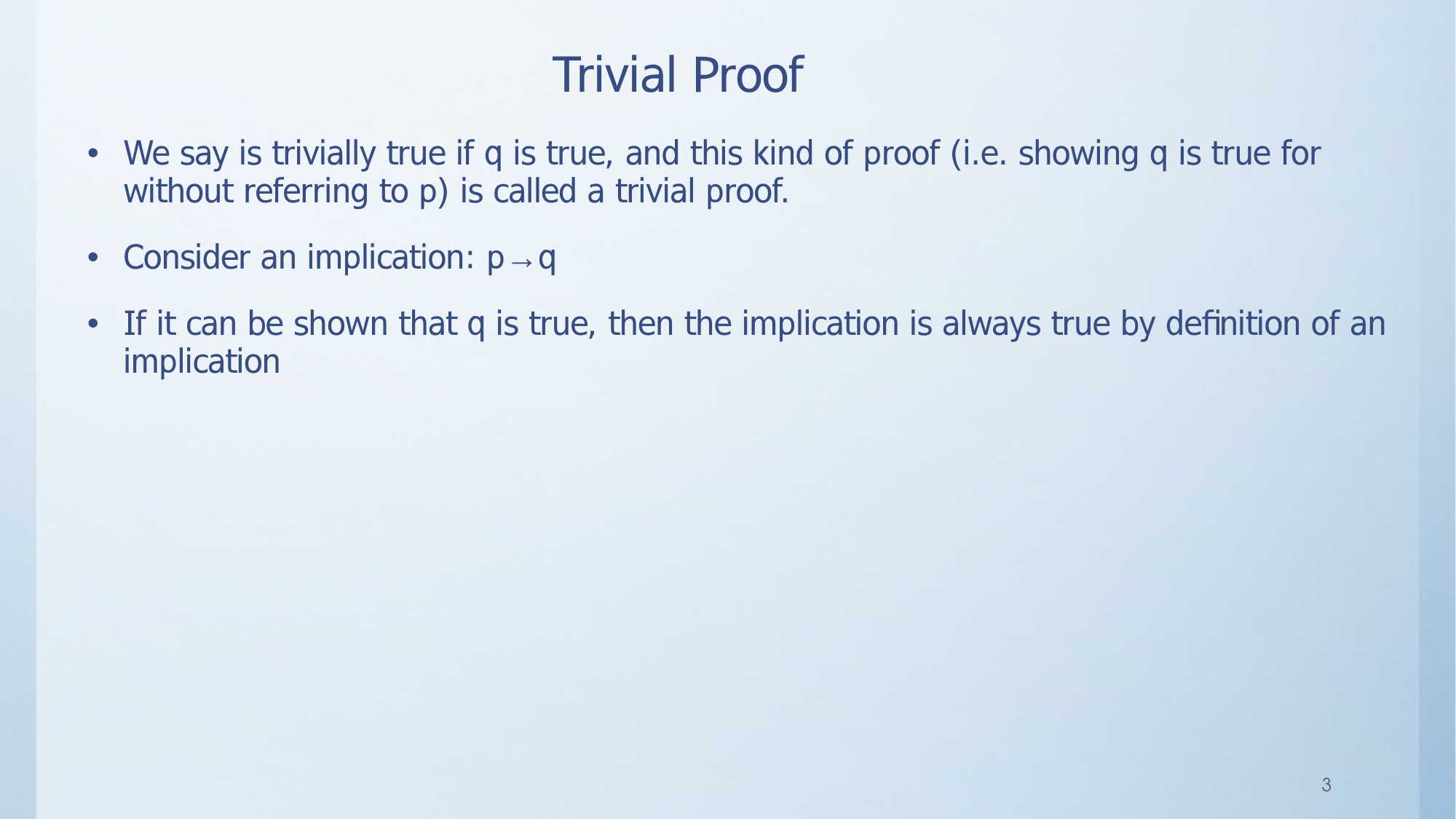

# Trivial Proof
We say is trivially true if q is true, and this kind of proof (i.e. showing q is true for without referring to p) is called a trivial proof.
Consider an implication: p→q
If it can be shown that q is true, then the implication is always true by definition of an implication
3